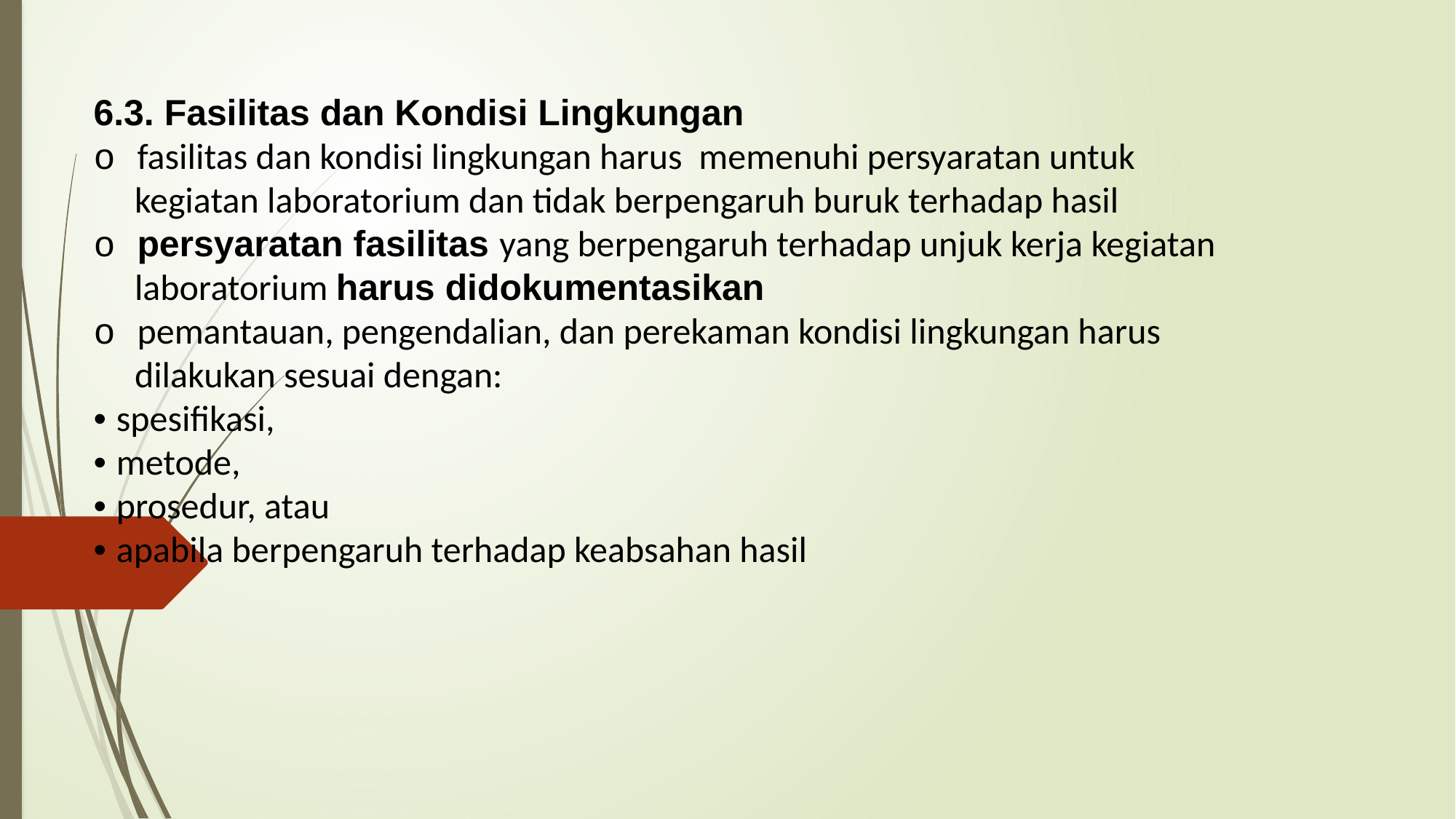

6.3. Fasilitas dan Kondisi Lingkungan
o fasilitas dan kondisi lingkungan harus  memenuhi persyaratan untuk
     kegiatan laboratorium dan tidak berpengaruh buruk terhadap hasil
o persyaratan fasilitas yang berpengaruh terhadap unjuk kerja kegiatan
     laboratorium harus didokumentasikan
o pemantauan, pengendalian, dan perekaman kondisi lingkungan harus
     dilakukan sesuai dengan:
• spesifikasi,
• metode,
• prosedur, atau
• apabila berpengaruh terhadap keabsahan hasil